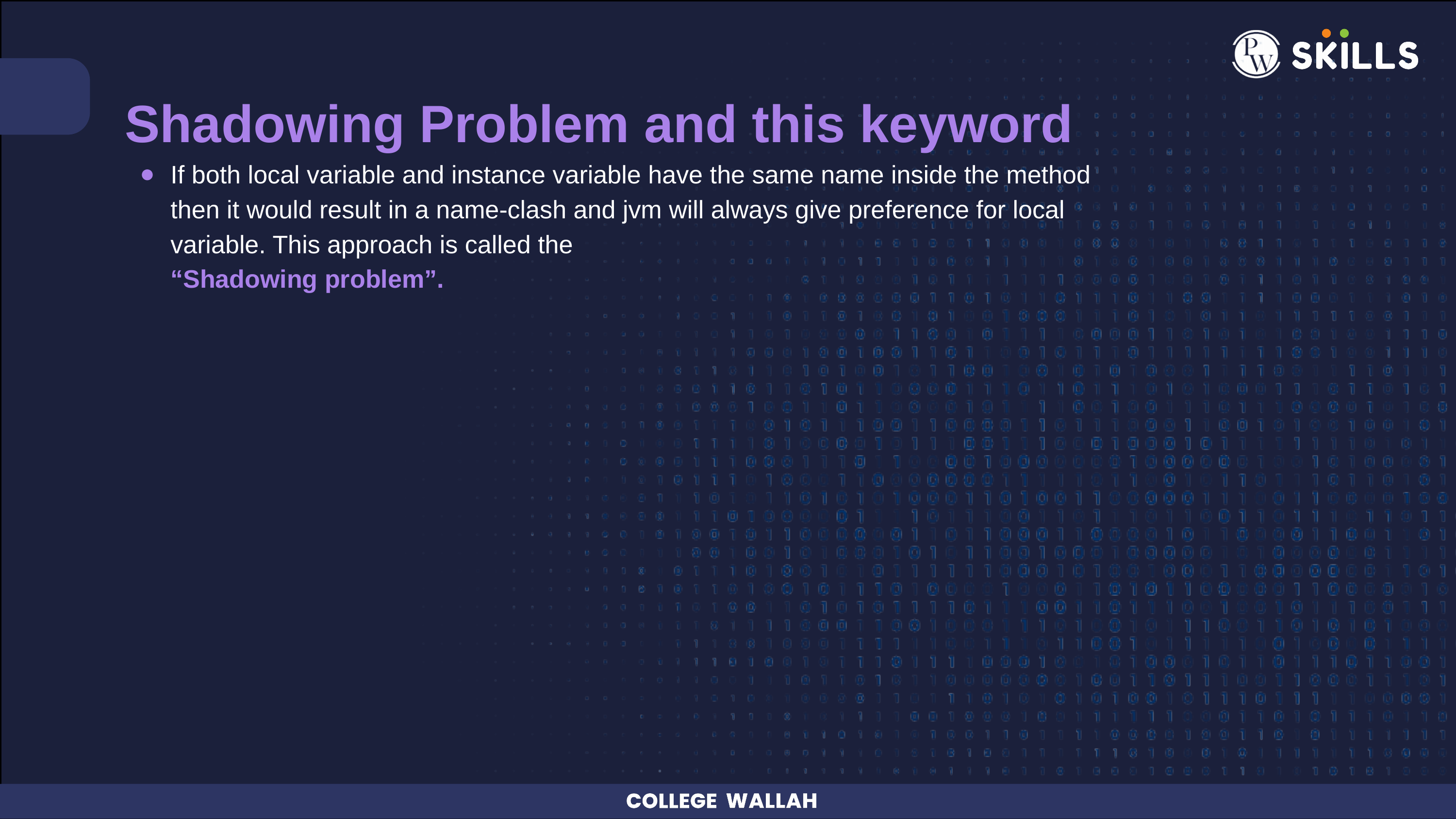

Shadowing Problem and this keyword
If both local variable and instance variable have the same name inside the method then it would result in a name-clash and jvm will always give preference for local variable. This approach is called the
“Shadowing problem”.